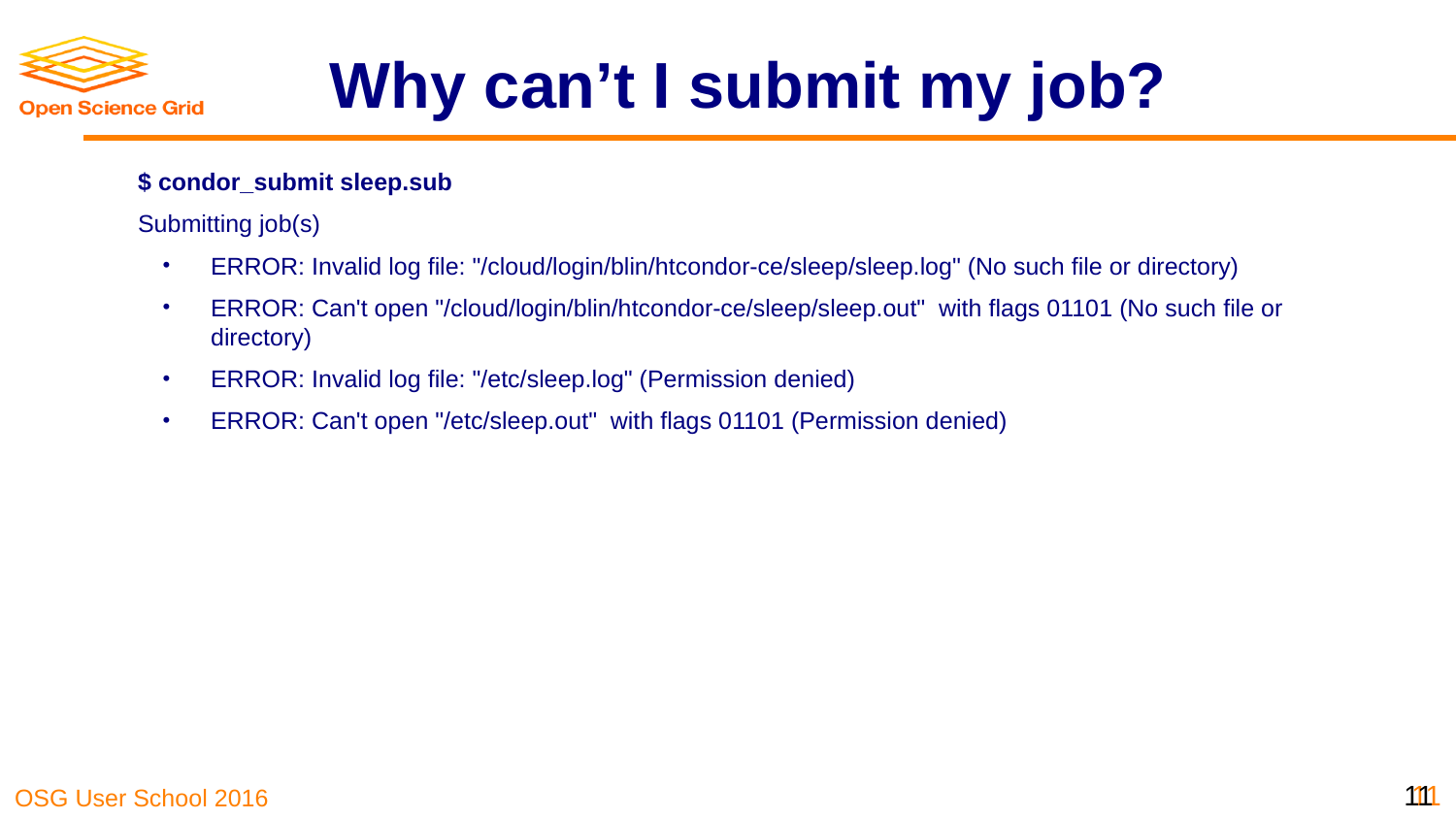

# Why can’t I submit my job?
$ condor_submit sleep.sub
Submitting job(s)
ERROR: Invalid log file: "/cloud/login/blin/htcondor-ce/sleep/sleep.log" (No such file or directory)
ERROR: Can't open "/cloud/login/blin/htcondor-ce/sleep/sleep.out"  with flags 01101 (No such file or directory)
ERROR: Invalid log file: "/etc/sleep.log" (Permission denied)
ERROR: Can't open "/etc/sleep.out"  with flags 01101 (Permission denied)

11
11